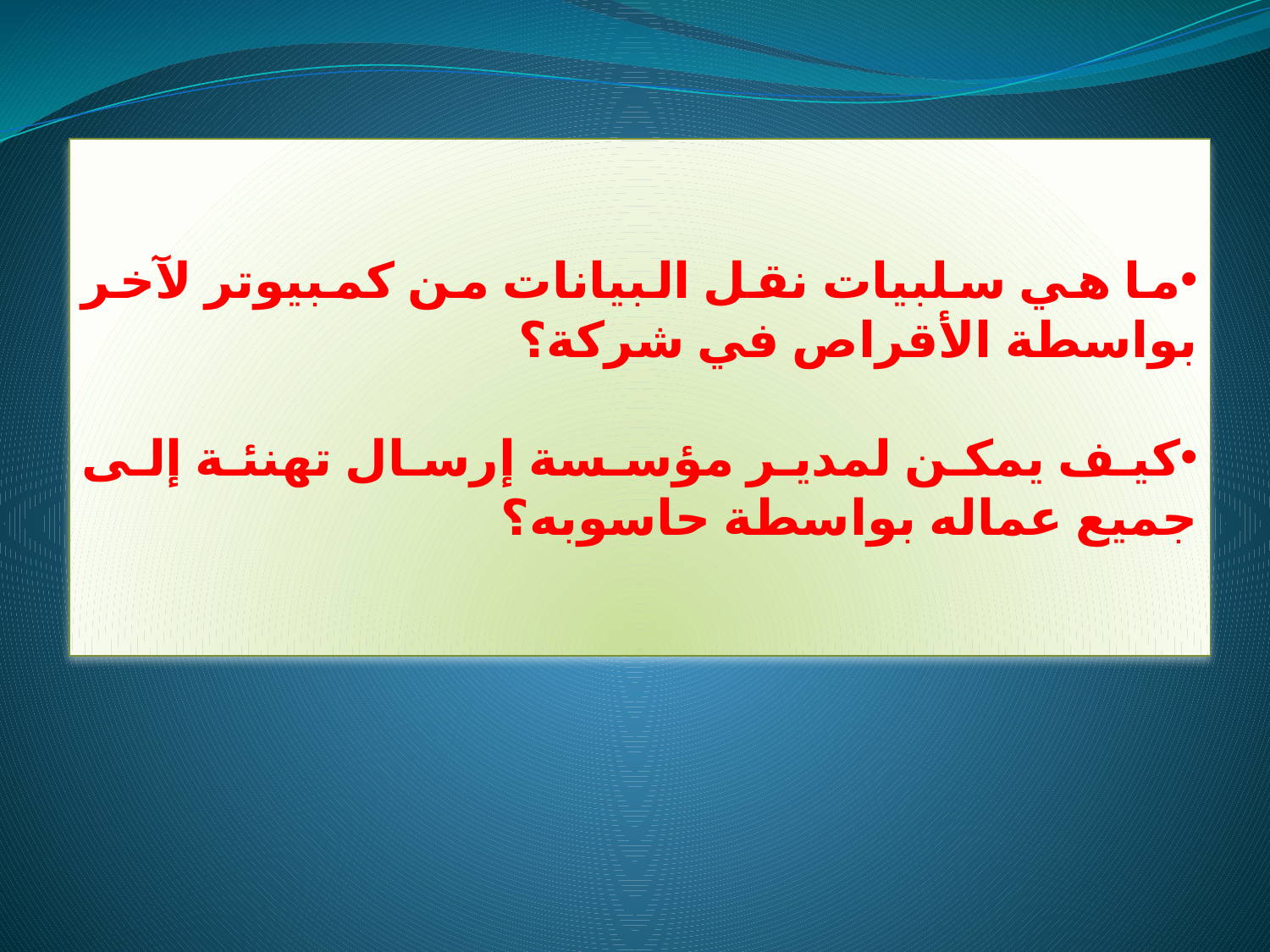

ما هي سلبيات نقل البيانات من كمبيوتر لآخر بواسطة الأقراص في شركة؟

كيف يمكن لمدير مؤسسة إرسال تهنئة إلى جميع عماله بواسطة حاسوبه؟